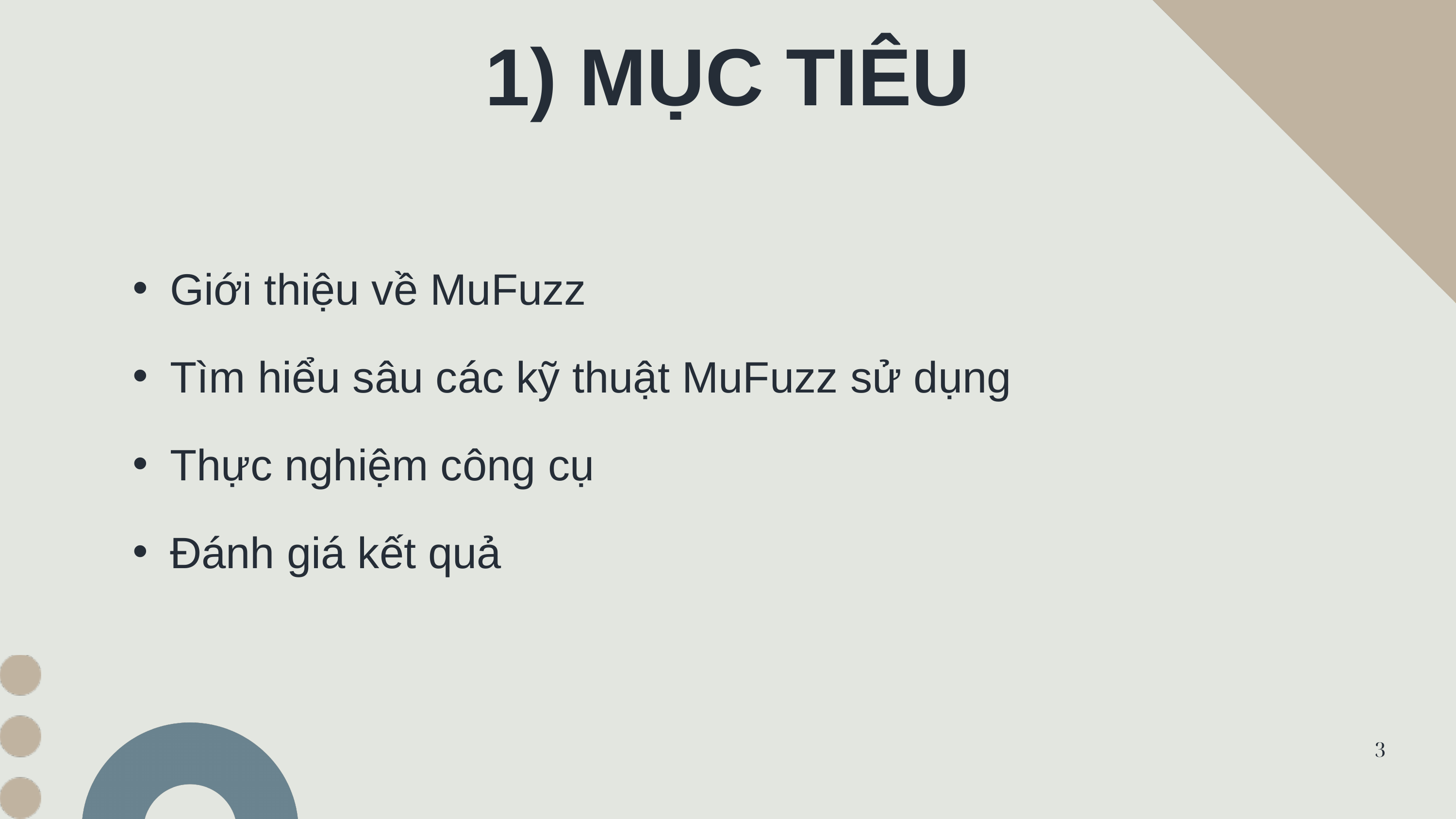

1) MỤC TIÊU
Giới thiệu về MuFuzz
Tìm hiểu sâu các kỹ thuật MuFuzz sử dụng
Thực nghiệm công cụ
Đánh giá kết quả

3